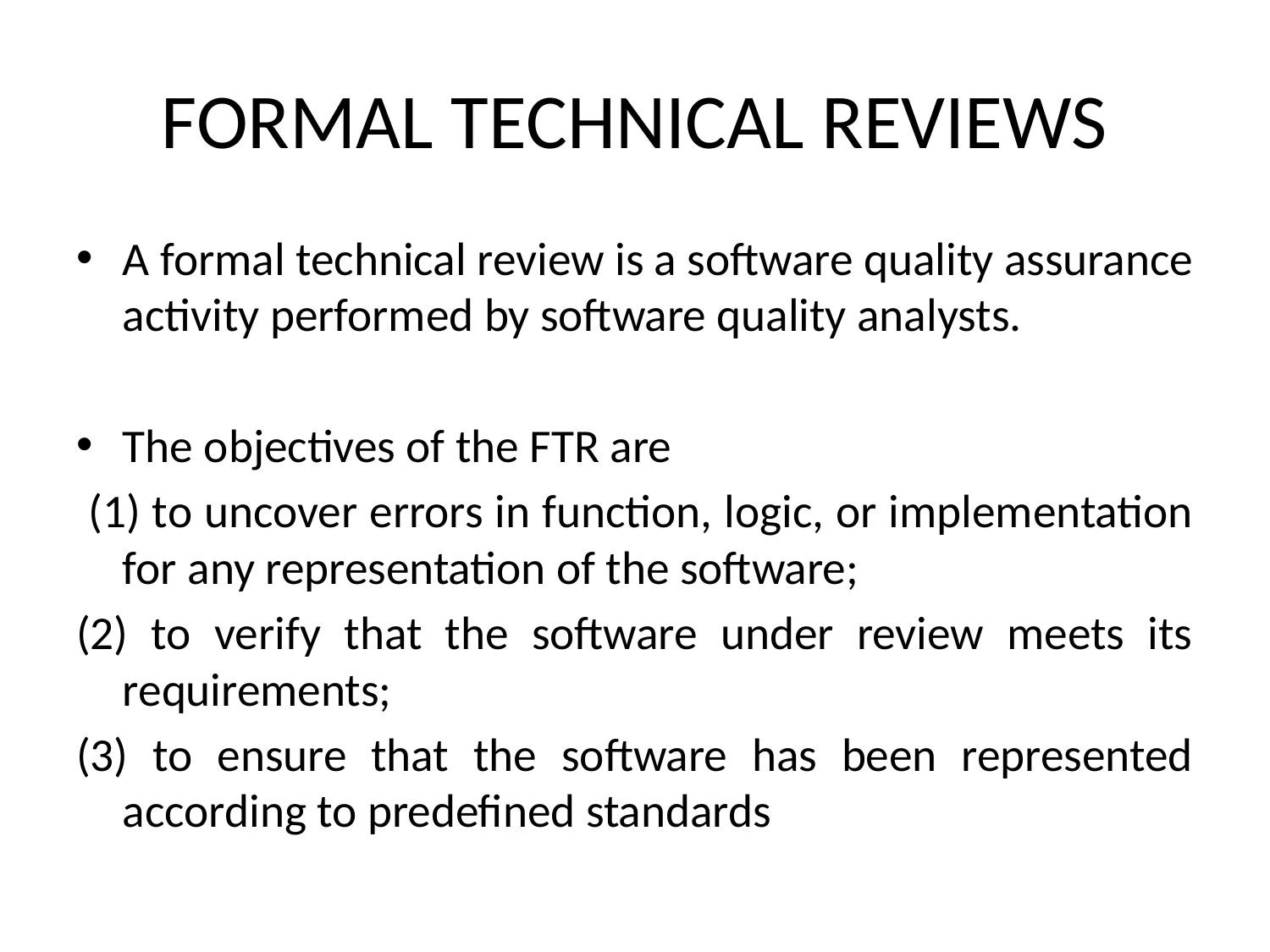

# FORMAL TECHNICAL REVIEWS
A formal technical review is a software quality assurance activity performed by software quality analysts.

The objectives of the FTR are
 (1) to uncover errors in function, logic, or implementation for any representation of the software;
(2) to verify that the software under review meets its requirements;
(3) to ensure that the software has been represented according to predefined standards